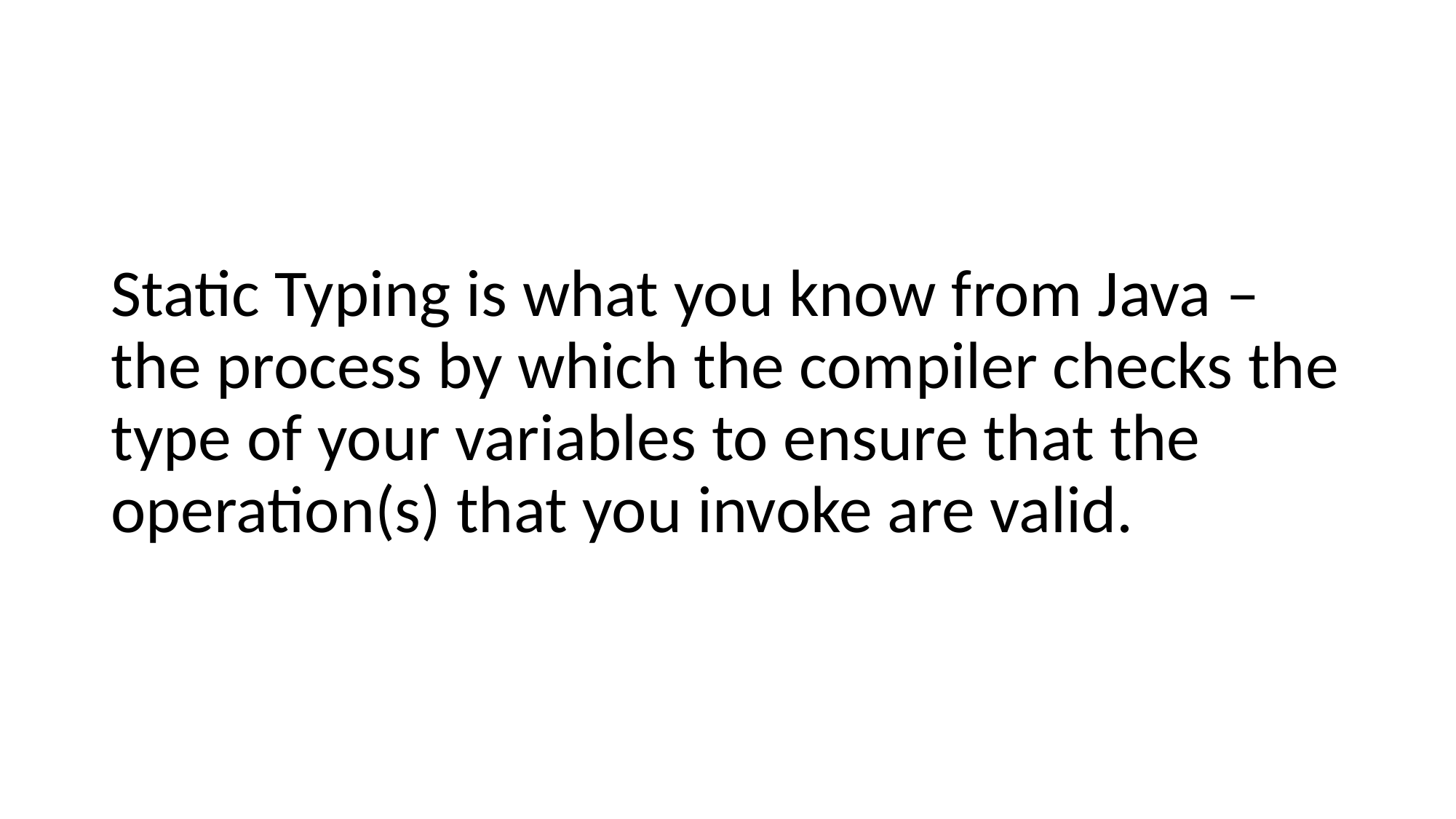

# Static Typing is what you know from Java – the process by which the compiler checks the type of your variables to ensure that the operation(s) that you invoke are valid.